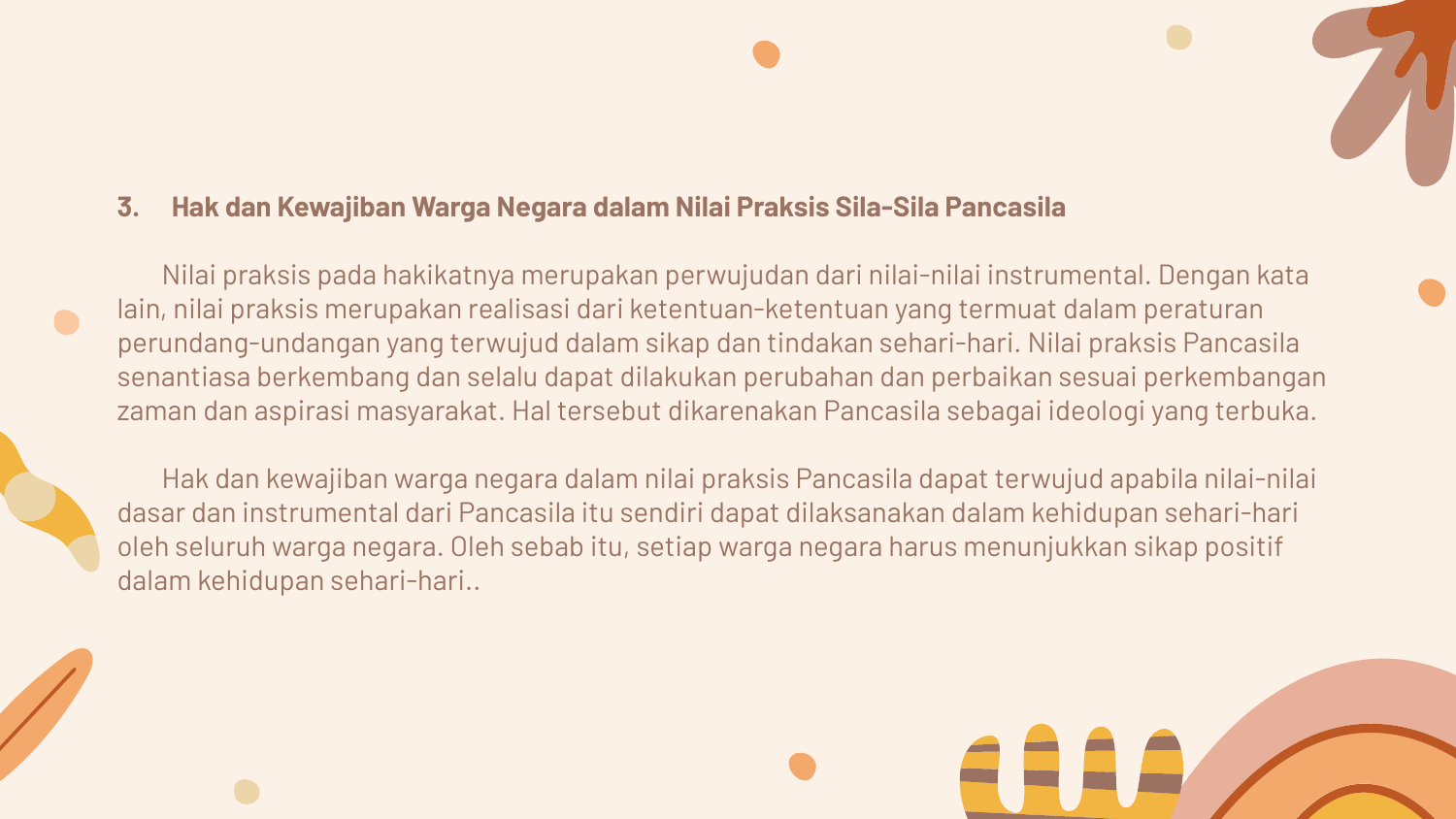

Hak dan Kewajiban Warga Negara dalam Nilai Praksis Sila-Sila Pancasila

        Nilai praksis pada hakikatnya merupakan perwujudan dari nilai-nilai instrumental. Dengan kata lain, nilai praksis merupakan realisasi dari ketentuan-ketentuan yang termuat dalam peraturan perundang-undangan yang terwujud dalam sikap dan tindakan sehari-hari. Nilai praksis Pancasila senantiasa berkembang dan selalu dapat dilakukan perubahan dan perbaikan sesuai perkembangan zaman dan aspirasi masyarakat. Hal tersebut dikarenakan Pancasila sebagai ideologi yang terbuka.

        Hak dan kewajiban warga negara dalam nilai praksis Pancasila dapat terwujud apabila nilai-nilai dasar dan instrumental dari Pancasila itu sendiri dapat dilaksanakan dalam kehidupan sehari-hari oleh seluruh warga negara. Oleh sebab itu, setiap warga negara harus menunjukkan sikap positif dalam kehidupan sehari-hari..